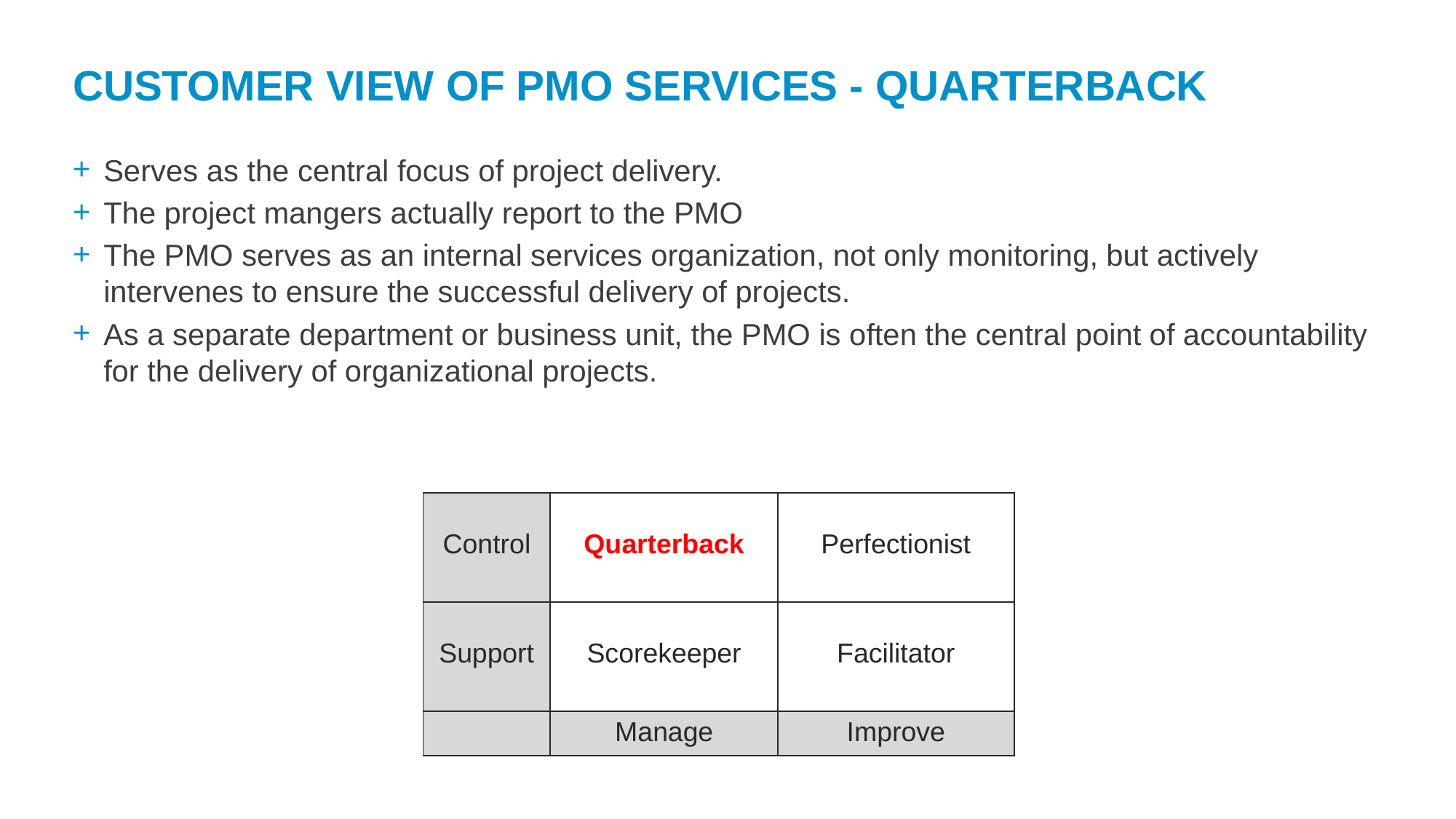

CUSTOMER VIEW OF PMO SERVICES - QUARTERBACK
Serves as the central focus of project delivery.
The project mangers actually report to the PMO
The PMO serves as an internal services organization, not only monitoring, but actively intervenes to ensure the successful delivery of projects.
As a separate department or business unit, the PMO is often the central point of accountability for the delivery of organizational projects.
| Control | Quarterback | Perfectionist |
| --- | --- | --- |
| Support | Scorekeeper | Facilitator |
|  | Manage | Improve |